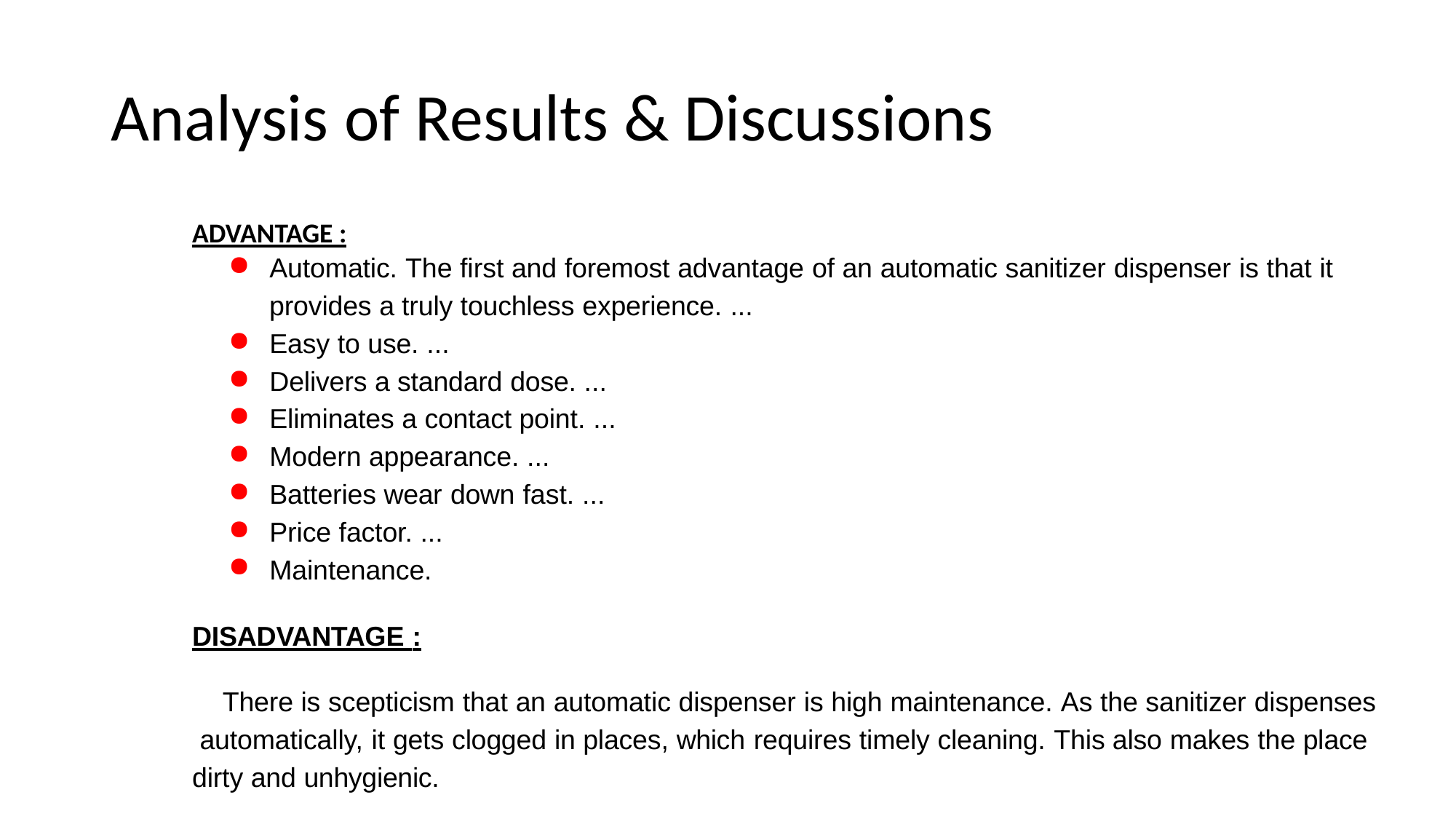

# Analysis of Results & Discussions
ADVANTAGE :
Automatic. The first and foremost advantage of an automatic sanitizer dispenser is that it
provides a truly touchless experience. ...
Easy to use. ...
Delivers a standard dose. ...
Eliminates a contact point. ...
Modern appearance. ...
Batteries wear down fast. ...
Price factor. ...
Maintenance.

DISADVANTAGE :

There is scepticism that an automatic dispenser is high maintenance. As the sanitizer dispenses  automatically, it gets clogged in places, which requires timely cleaning. This also makes the place  dirty and unhygienic.